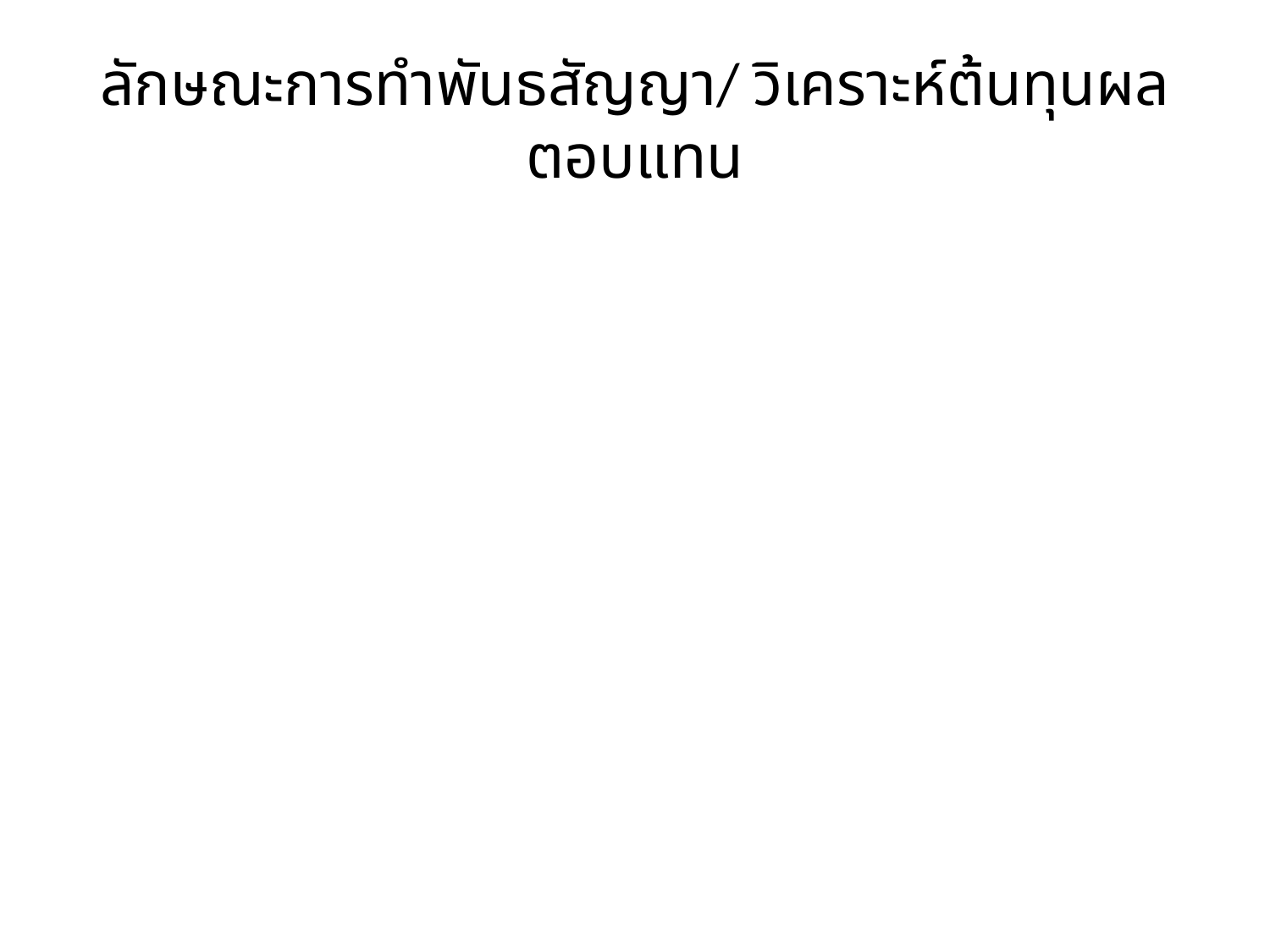

# ลักษณะการทำพันธสัญญา/ วิเคราะห์ต้นทุนผลตอบแทน